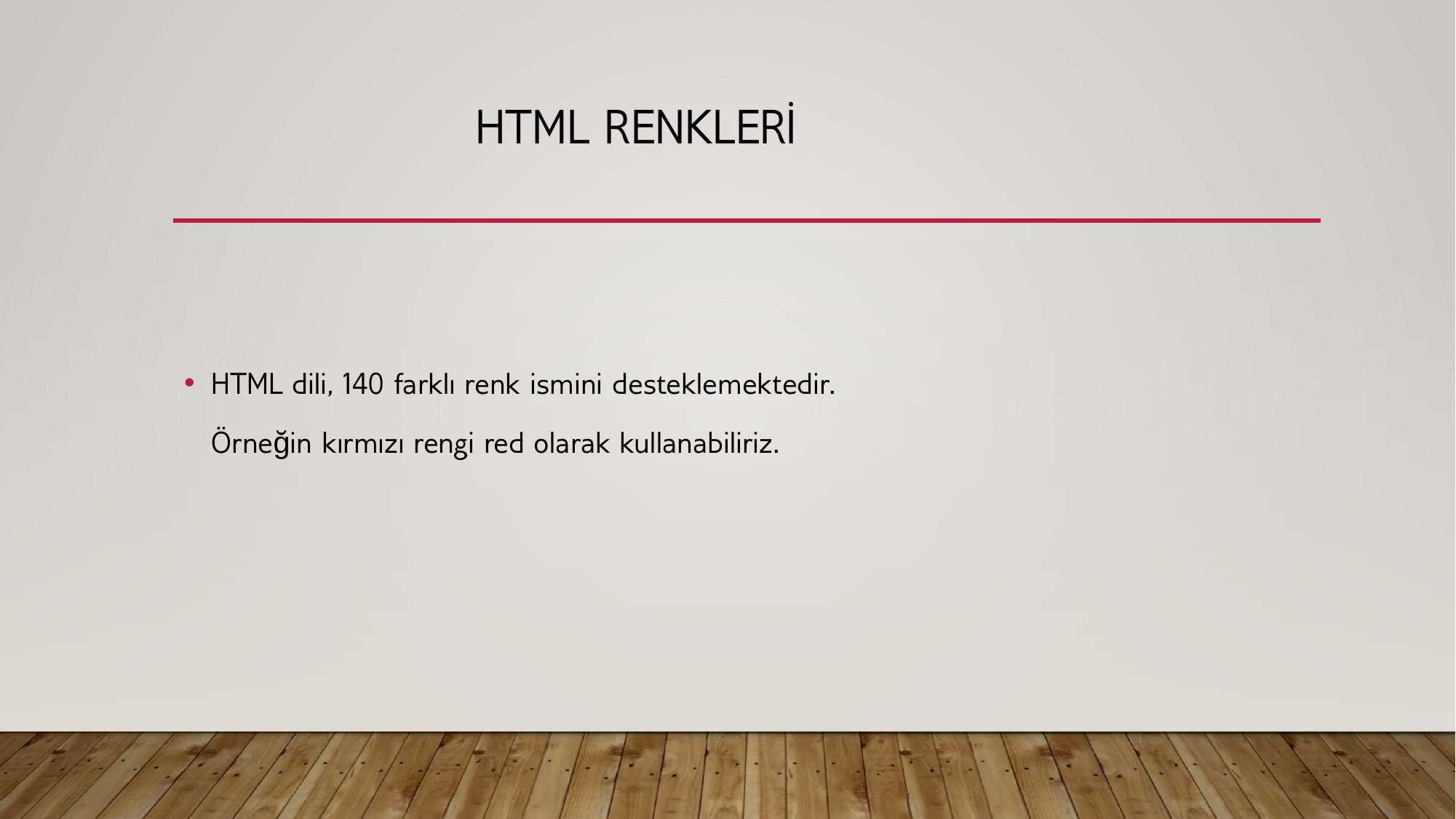

# HTML RENKLERİ

HTML dili, 140 farklı renk ismini desteklemektedir.
   Örneğin kırmızı rengi red olarak kullanabiliriz.